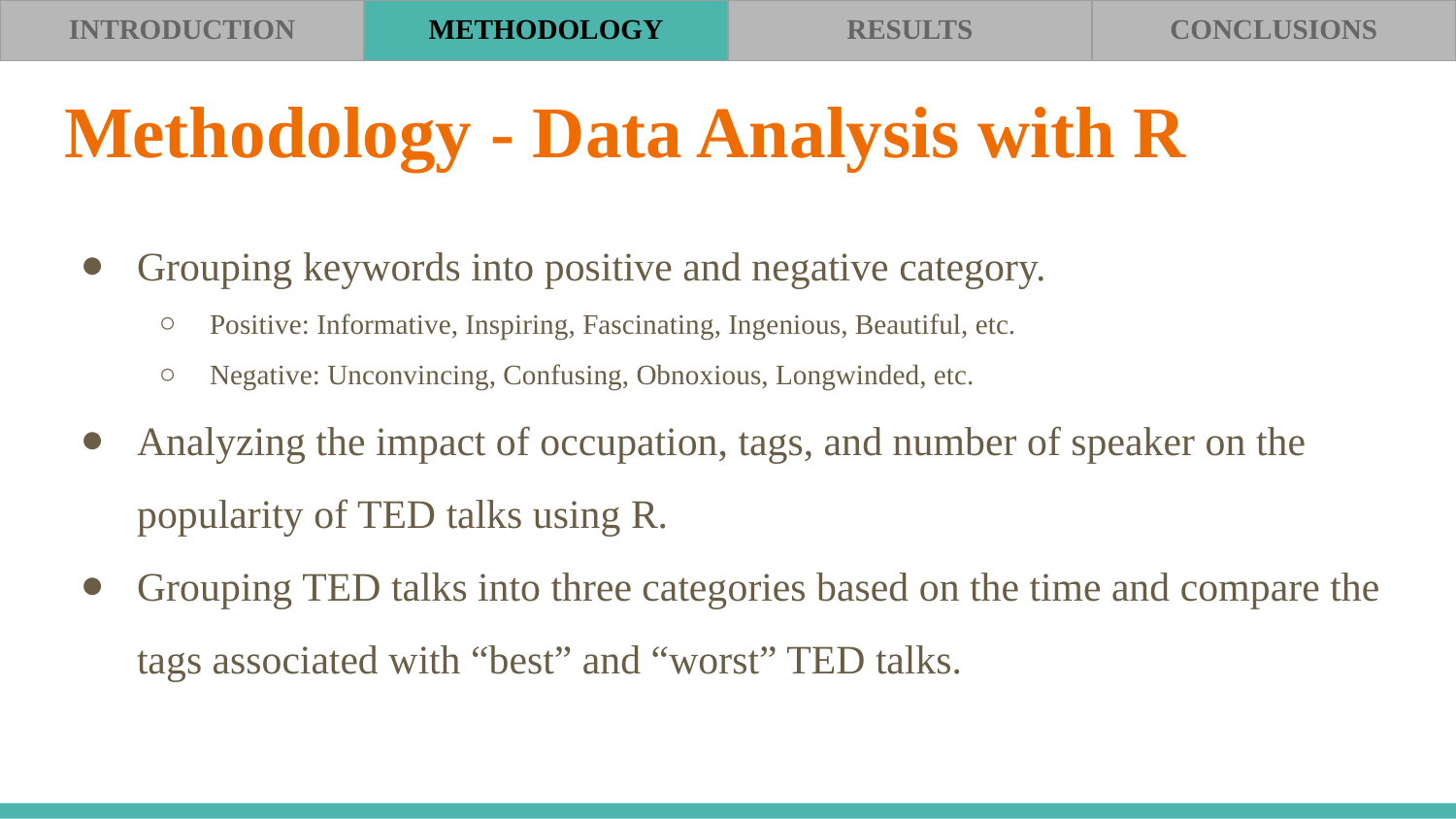

| INTRODUCTION | METHODOLOGY | RESULTS | CONCLUSIONS |
| --- | --- | --- | --- |
# Methodology - Data Analysis with R
Grouping keywords into positive and negative category.
Positive: Informative, Inspiring, Fascinating, Ingenious, Beautiful, etc.
Negative: Unconvincing, Confusing, Obnoxious, Longwinded, etc.
Analyzing the impact of occupation, tags, and number of speaker on the popularity of TED talks using R.
Grouping TED talks into three categories based on the time and compare the tags associated with “best” and “worst” TED talks.